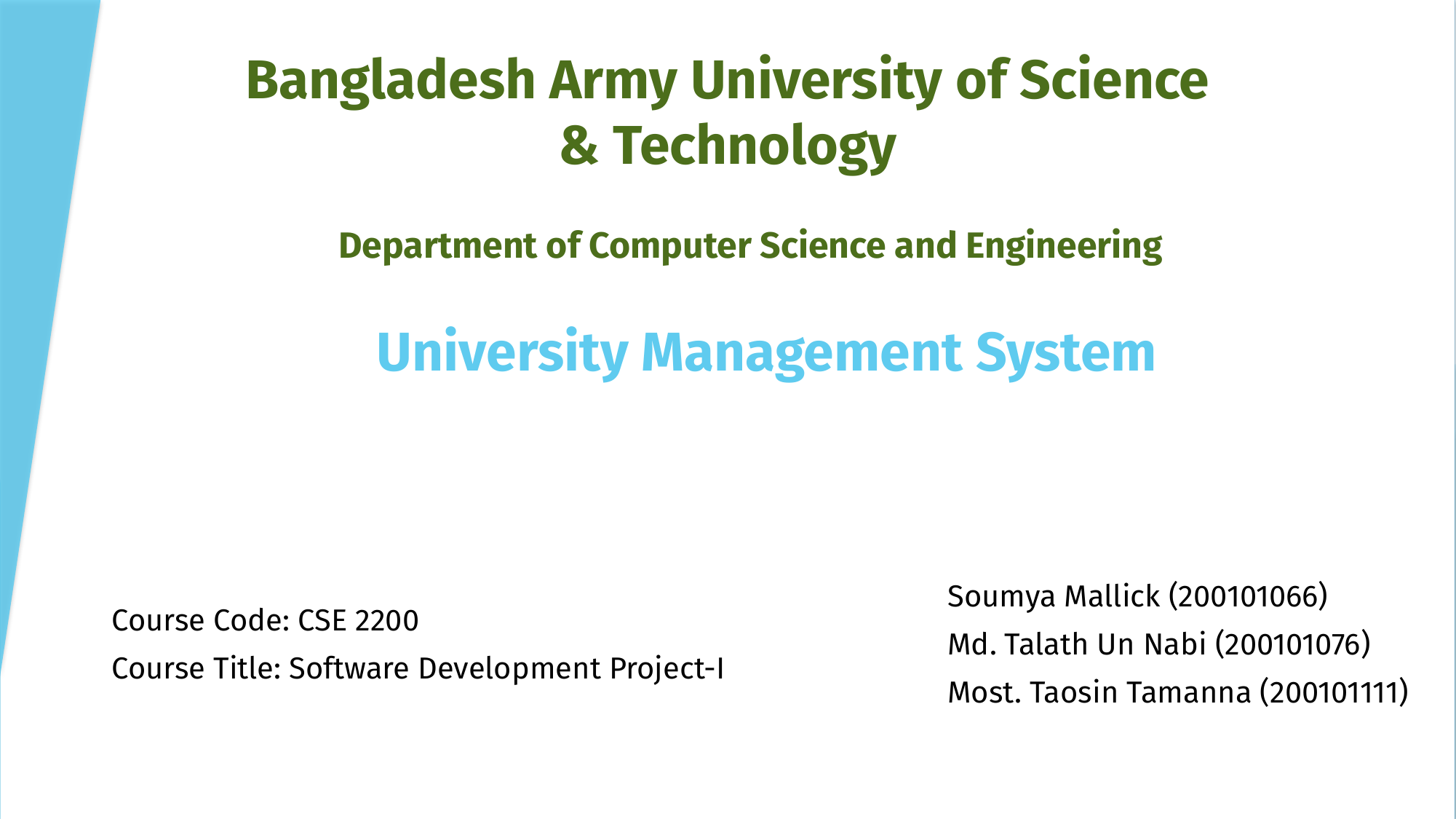

Bangladesh Army University of Science & Technology
Department of Computer Science and Engineering
University Management System
Course Code: CSE 2200
Course Title: Software Development Project-I
Soumya Mallick (200101066)
Md. Talath Un Nabi (200101076)
Most. Taosin Tamanna (200101111)